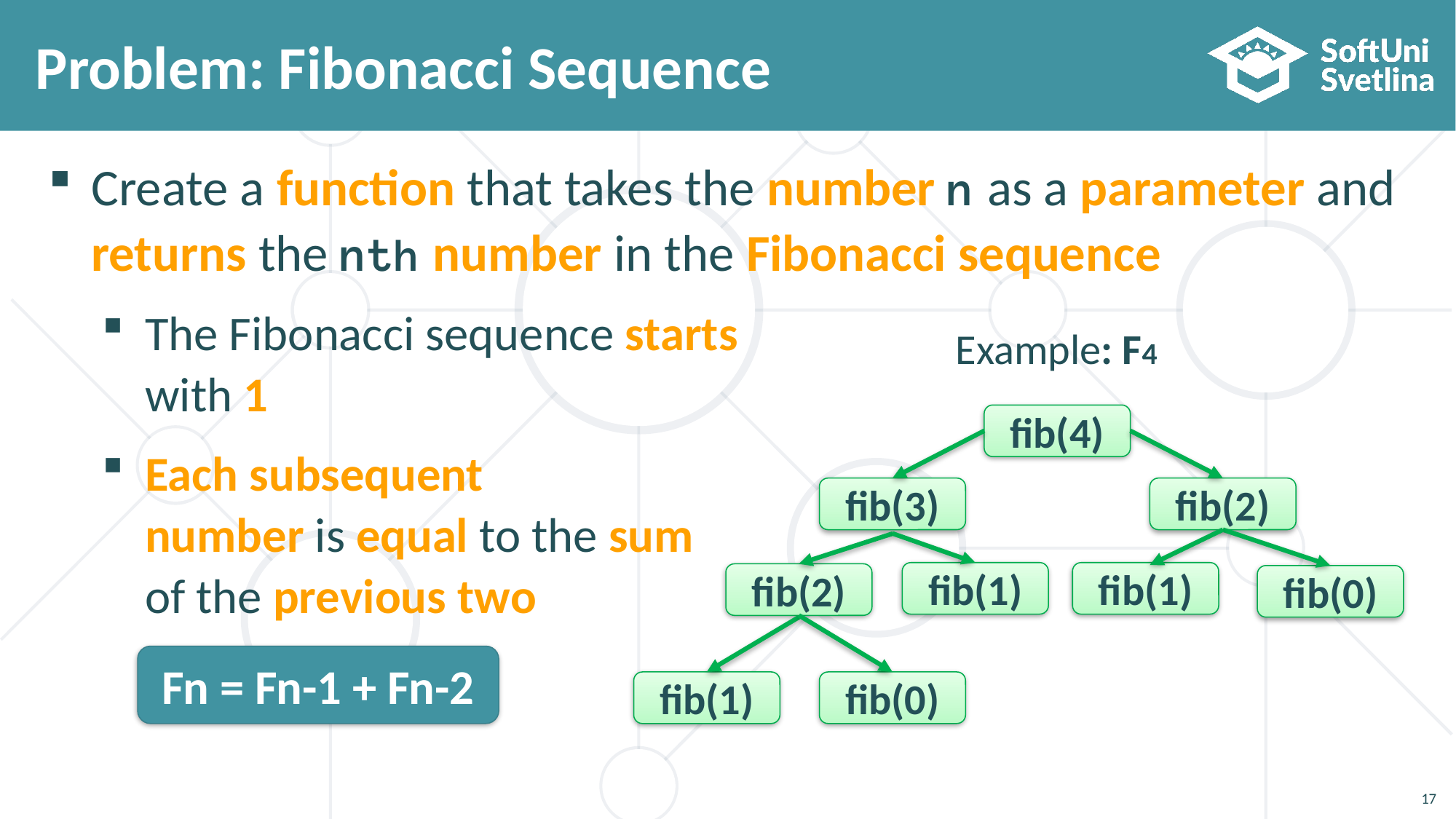

# Problem: Fibonacci Sequence
Create a function that takes the number n as a parameter and returns the nth number in the Fibonacci sequence
The Fibonacci sequence starts
with 1
Each subsequent
number is equal to the sum
of the previous two
Example: F4
fib(4)
fib(3)
fib(2)
fib(1)
fib(1)
fib(2)
fib(0)
Fn = Fn-1 + Fn-2
fib(1)
fib(0)
17